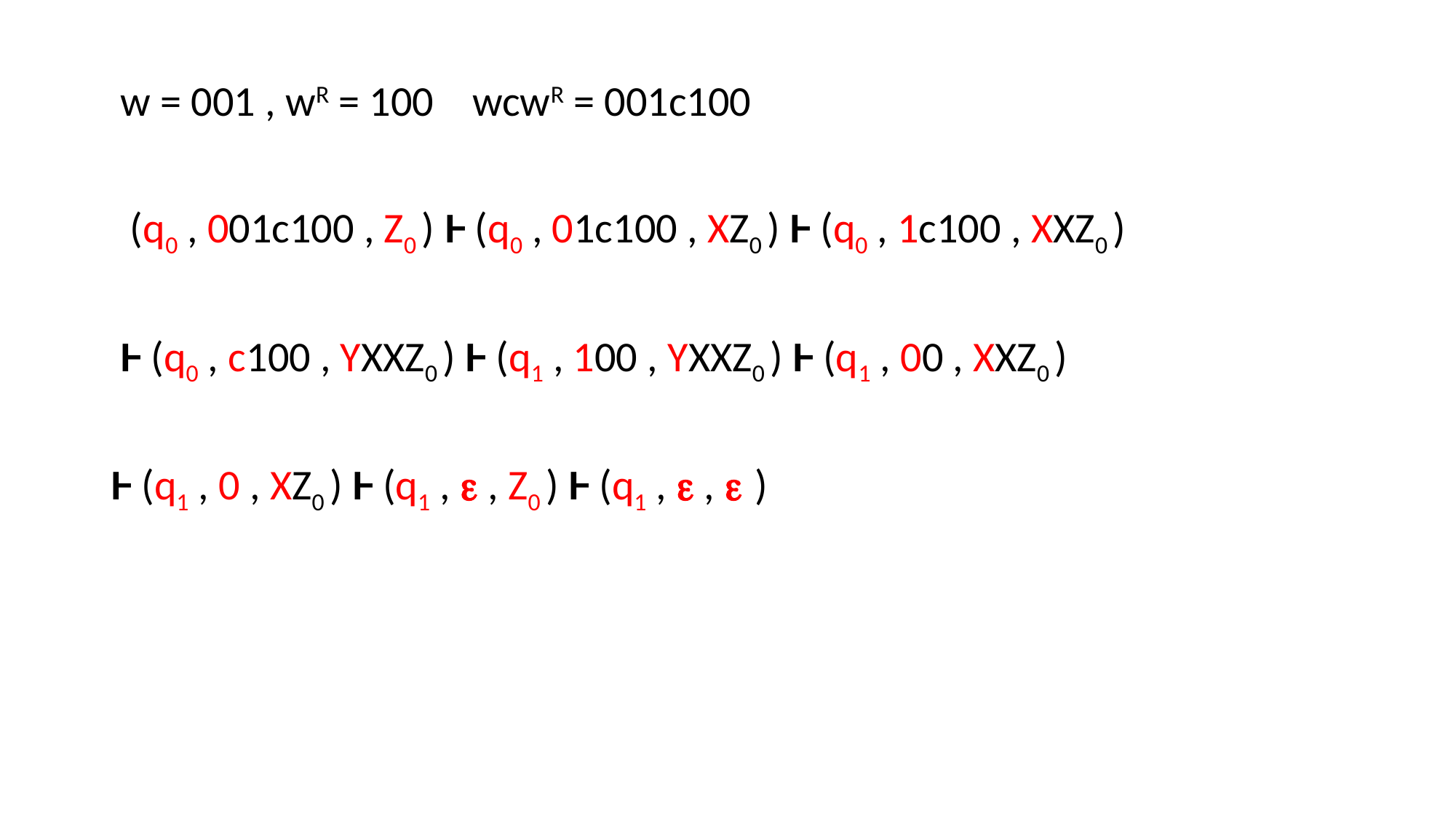

w = 001 , wR = 100    wcwR = 001c100

  (q0 , 001c100 , Z0 ) Ⱶ (q0 , 01c100 , XZ0 ) Ⱶ (q0 , 1c100 , XXZ0 )

 Ⱶ (q0 , c100 , YXXZ0 ) Ⱶ (q1 , 100 , YXXZ0 ) Ⱶ (q1 , 00 , XXZ0 )

Ⱶ (q1 , 0 , XZ0 ) Ⱶ (q1 , ε , Z0 ) Ⱶ (q1 , ε , ε )